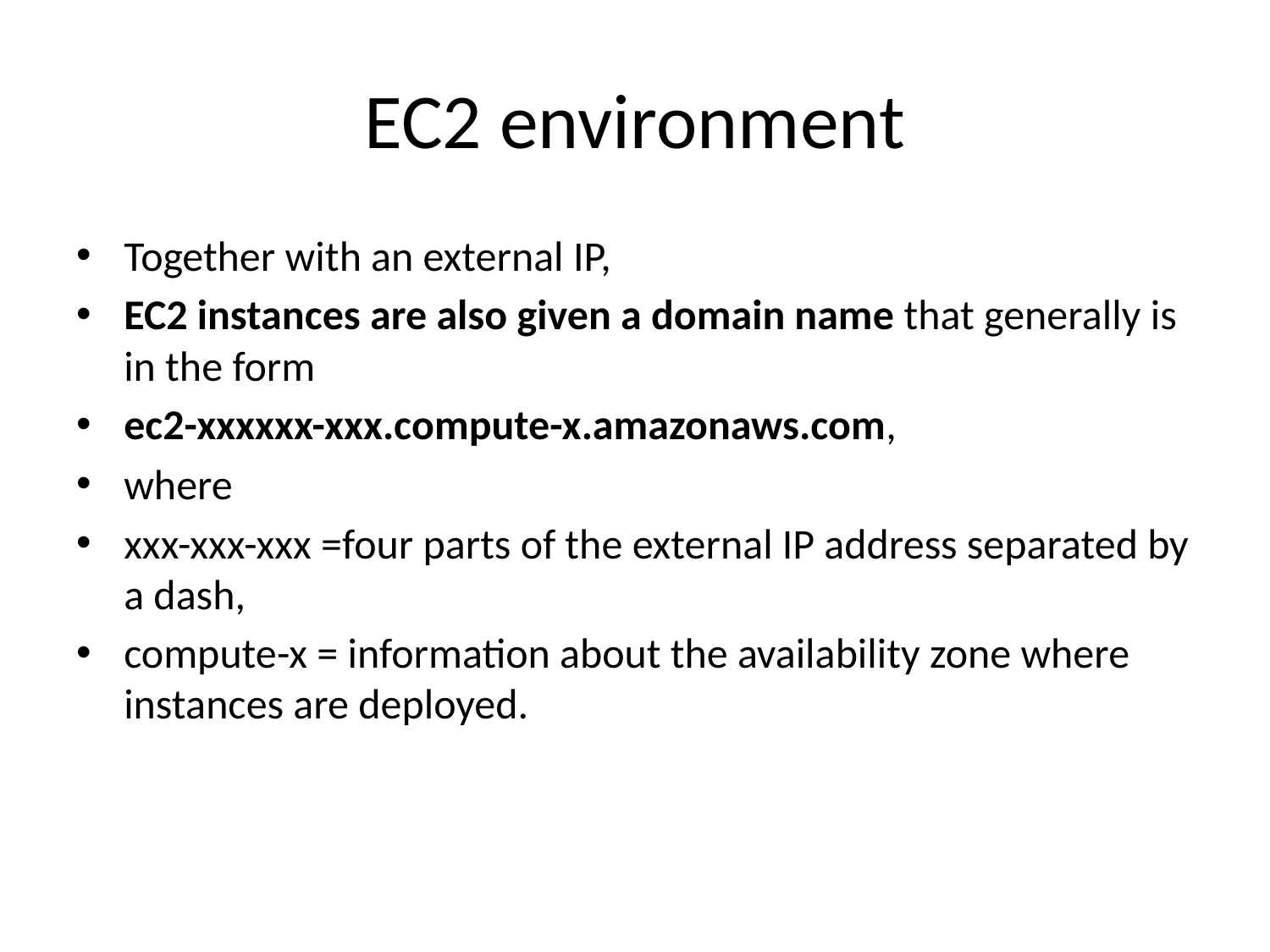

# EC2 environment
Together with an external IP,
EC2 instances are also given a domain name that generally is in the form
ec2-xxxxxx-xxx.compute-x.amazonaws.com,
where
xxx-xxx-xxx =four parts of the external IP address separated by a dash,
compute-x = information about the availability zone where instances are deployed.